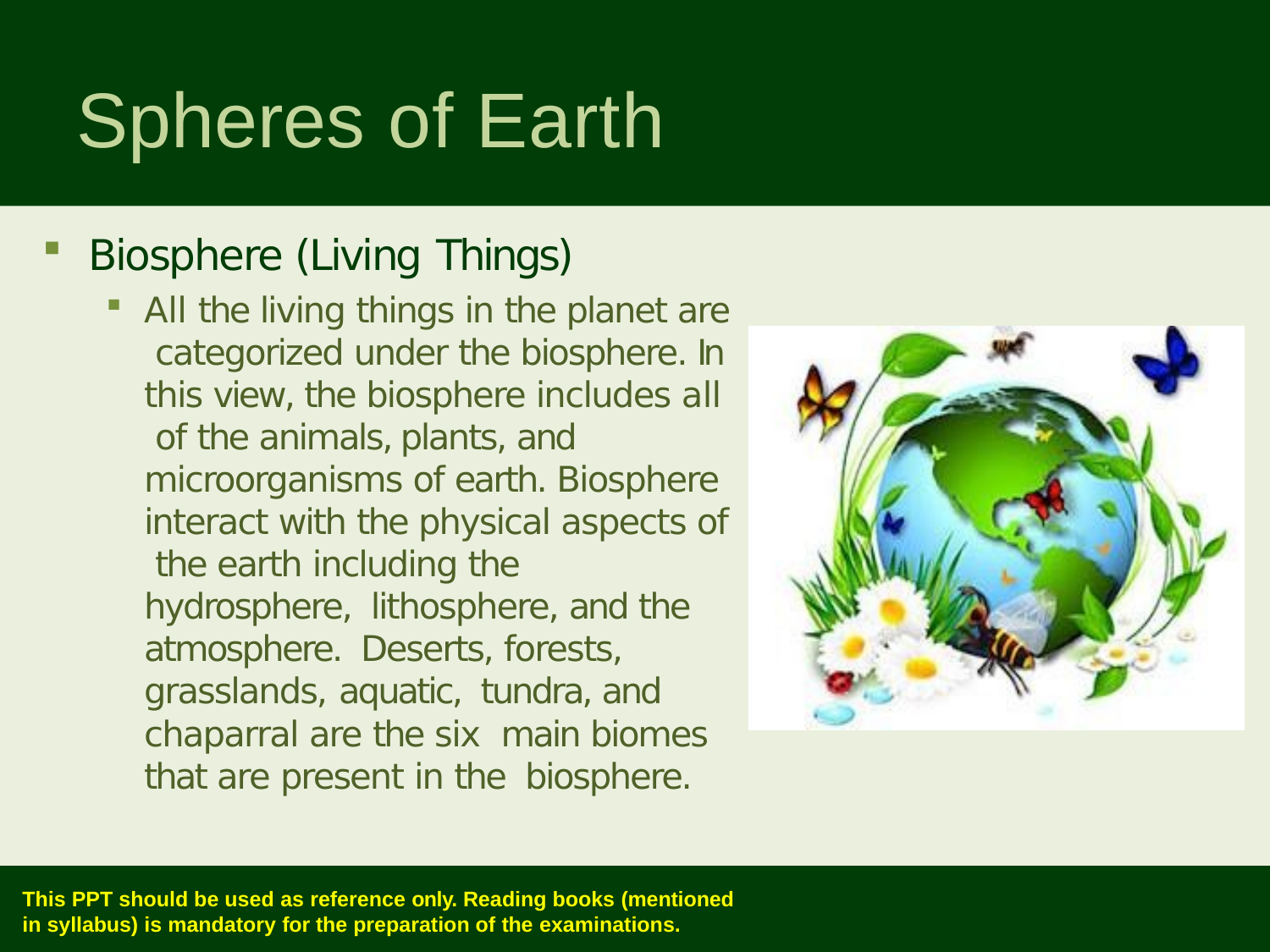

# Spheres of Earth
Biosphere (Living Things)
All the living things in the planet are  categorized under the biosphere. In  this view, the biosphere includes all  of the animals, plants, and  microorganisms of earth. Biosphere  interact with the physical aspects of  the earth including the hydrosphere,  lithosphere, and the atmosphere.  Deserts, forests, grasslands, aquatic,  tundra, and chaparral are the six  main biomes that are present in the  biosphere.

This PPT should be used as reference only. Reading books (mentioned
in syllabus) is mandatory for the preparation of the examinations.